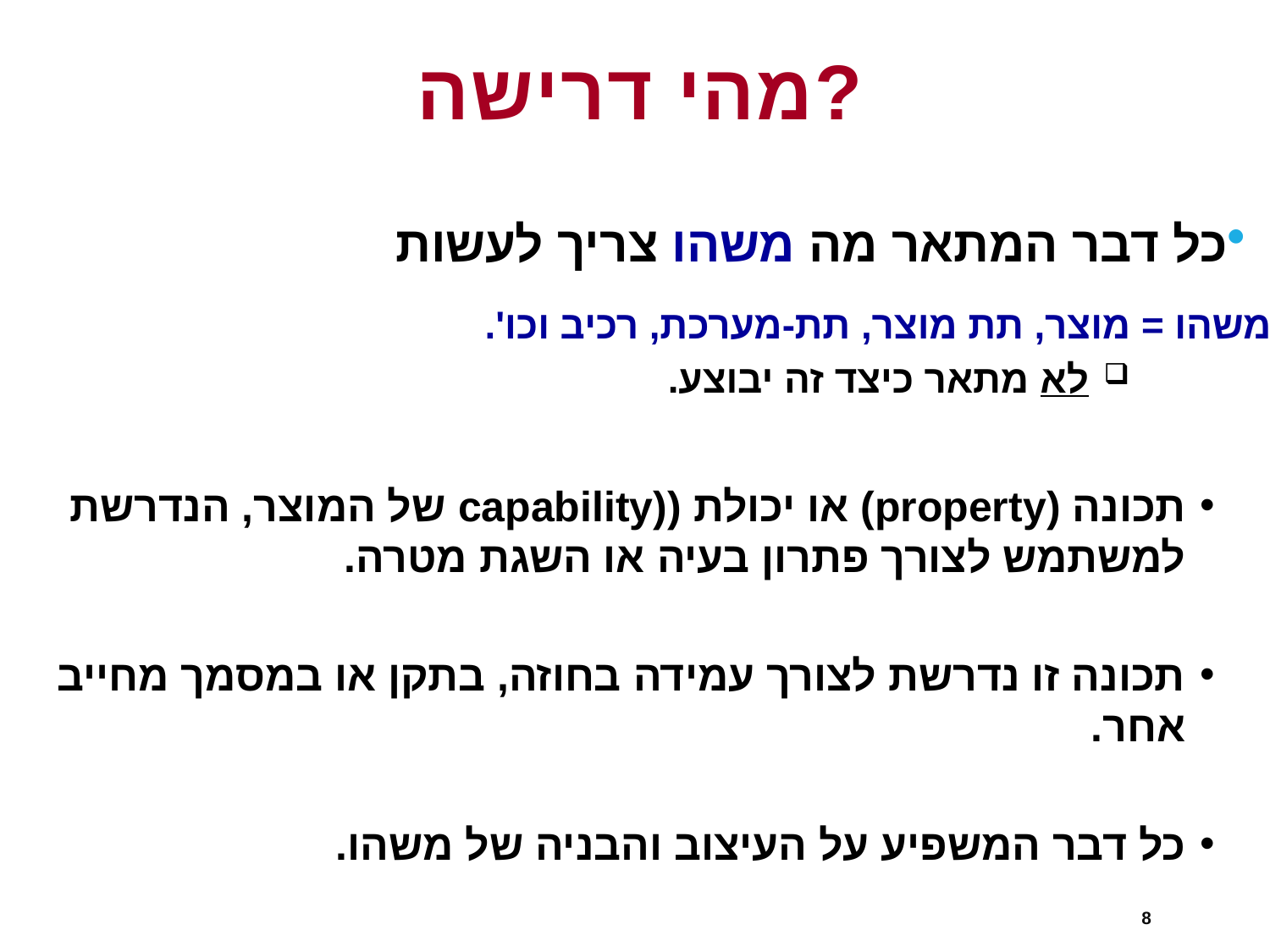

מהי דרישה?
כל דבר המתאר מה משהו צריך לעשות
 משהו = מוצר, תת מוצר, תת-מערכת, רכיב וכו'.
 לא מתאר כיצד זה יבוצע.

תכונה (property) או יכולת ((capability של המוצר, הנדרשת למשתמש לצורך פתרון בעיה או השגת מטרה.

תכונה זו נדרשת לצורך עמידה בחוזה, בתקן או במסמך מחייב אחר.

כל דבר המשפיע על העיצוב והבניה של משהו.

8